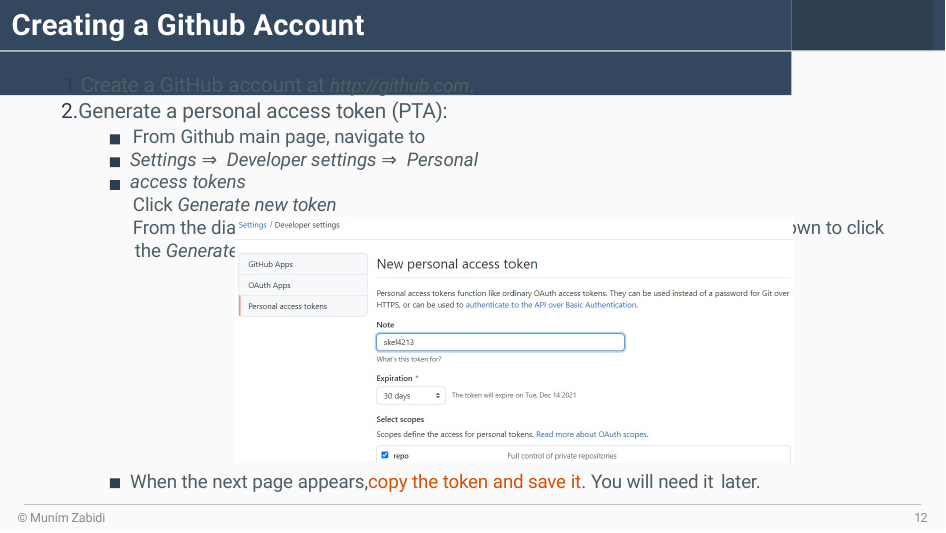

# Creating a Github Account

1.Create a GitHub account at http://github.com.  2.Generate a personal access token (PTA):
From Github main page, navigate to Settings ⇒ Developer settings ⇒ Personal access tokens
Click Generate new token
From the dialog below, enter something in the text field, select Repo and scroll down to click  the Generate token button.

When the next page appears,copy the token and save it. You will need it later.

© Muním Zabidi
12